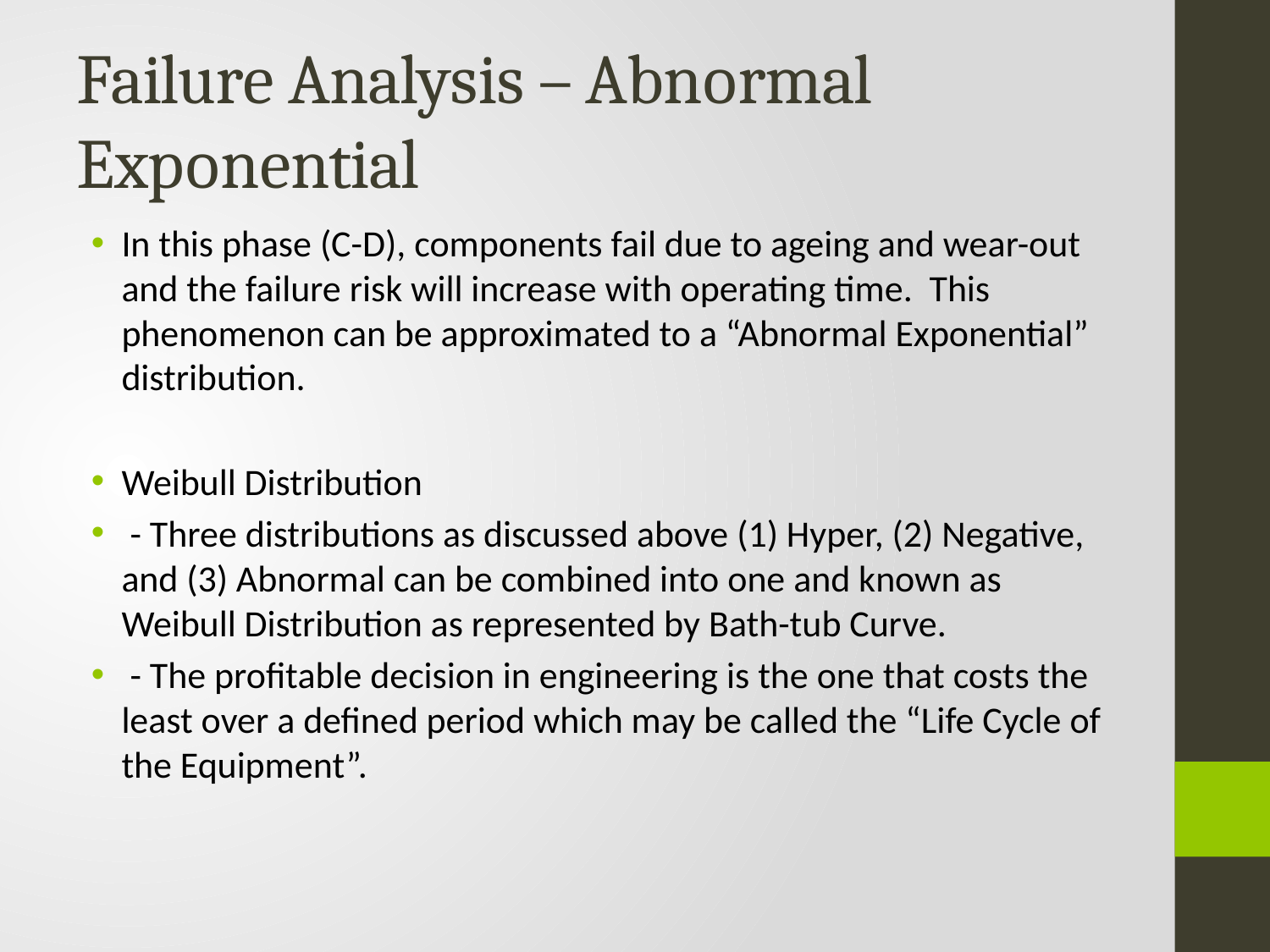

# Failure Analysis – Abnormal Exponential
In this phase (C-D), components fail due to ageing and wear-out and the failure risk will increase with operating time.  This phenomenon can be approximated to a “Abnormal Exponential” distribution.

Weibull Distribution
 - Three distributions as discussed above (1) Hyper, (2) Negative, and (3) Abnormal can be combined into one and known as Weibull Distribution as represented by Bath-tub Curve.
 - The profitable decision in engineering is the one that costs the least over a defined period which may be called the “Life Cycle of the Equipment”.